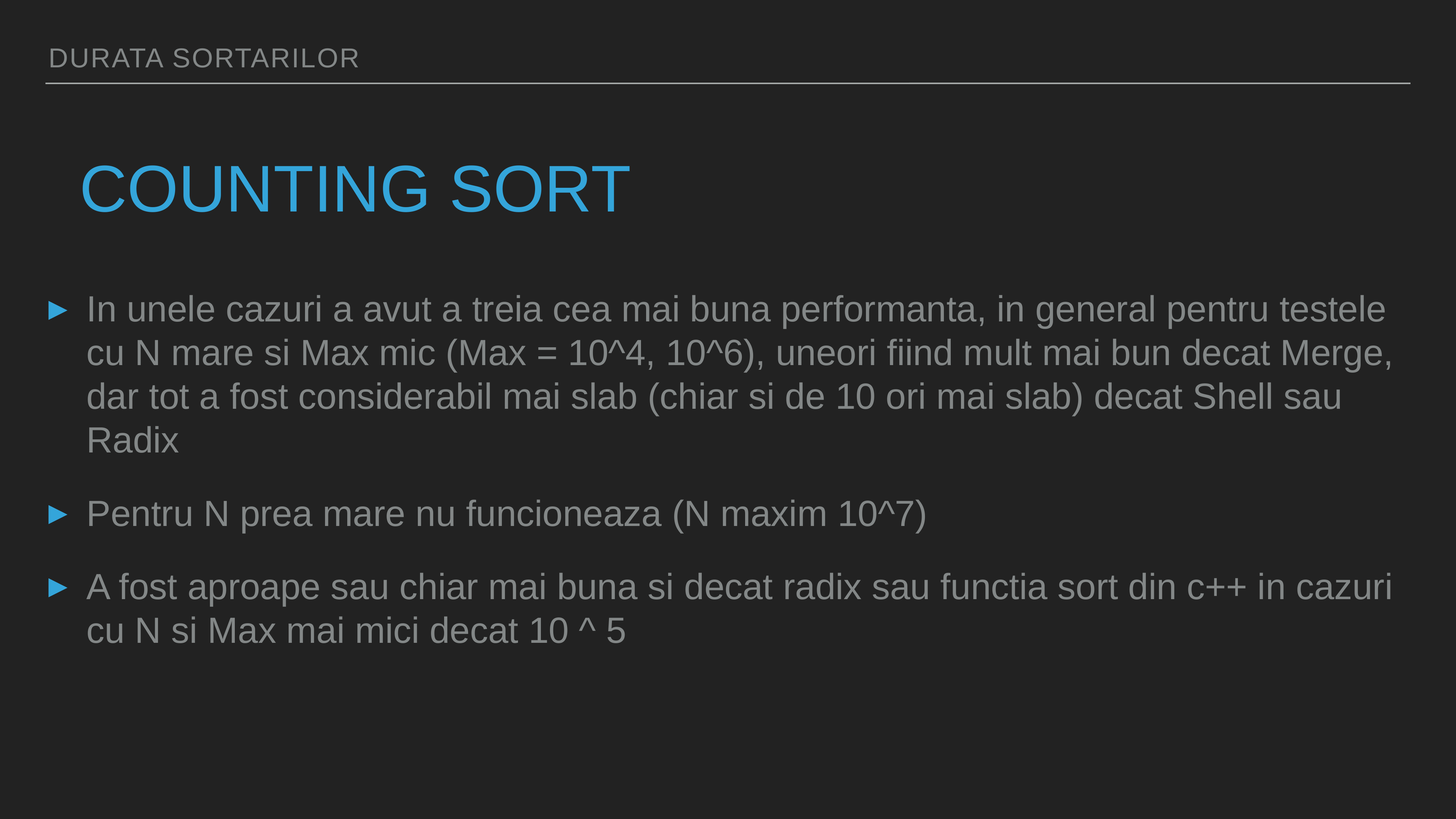

Durata sortarilor
Counting sort
In unele cazuri a avut a treia cea mai buna performanta, in general pentru testele cu N mare si Max mic (Max = 10^4, 10^6), uneori fiind mult mai bun decat Merge, dar tot a fost considerabil mai slab (chiar si de 10 ori mai slab) decat Shell sau Radix
Pentru N prea mare nu funcioneaza (N maxim 10^7)
A fost aproape sau chiar mai buna si decat radix sau functia sort din c++ in cazuri cu N si Max mai mici decat 10 ^ 5